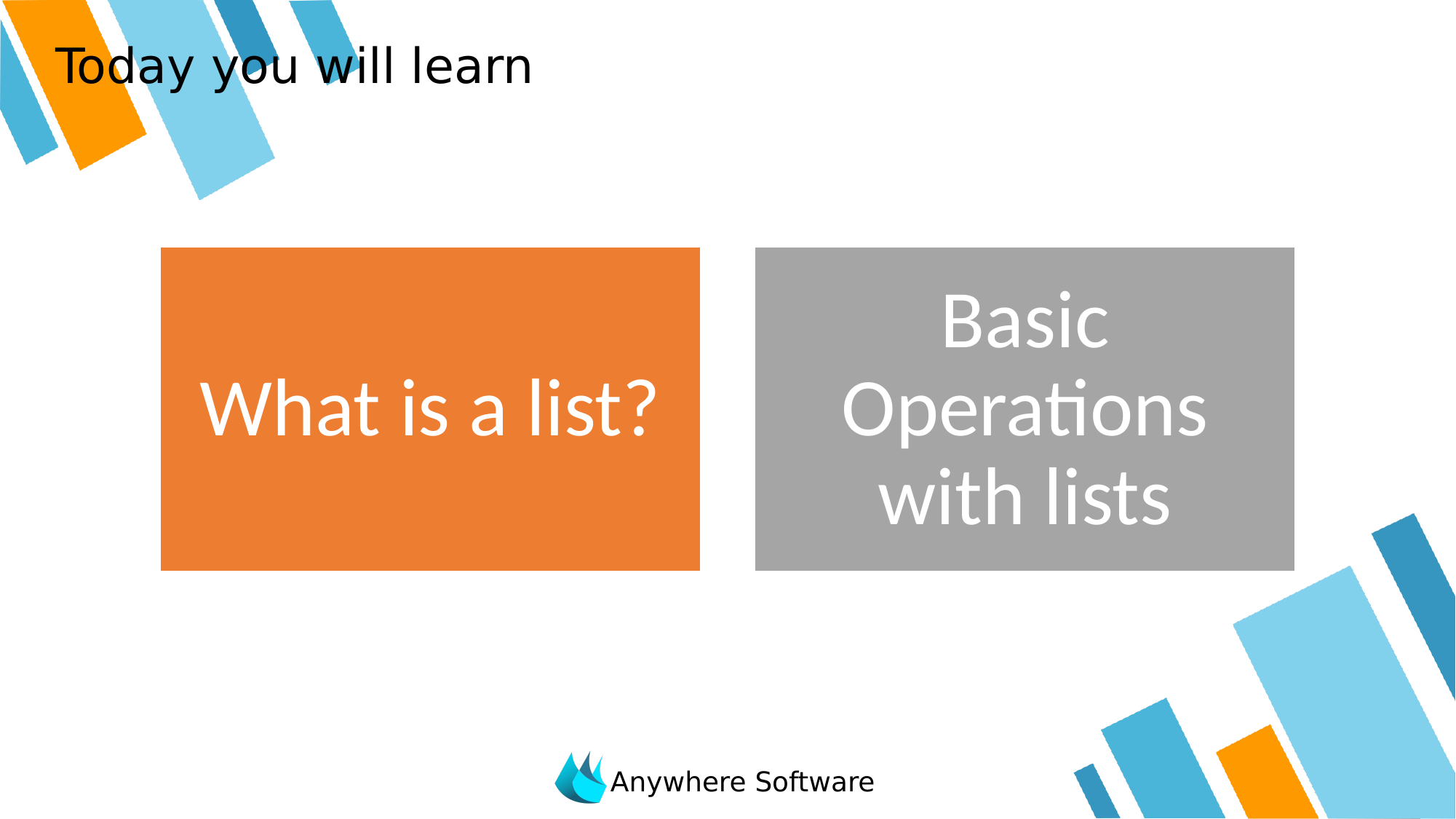

# Today you will learn
What is a list?
Basic Operations with lists